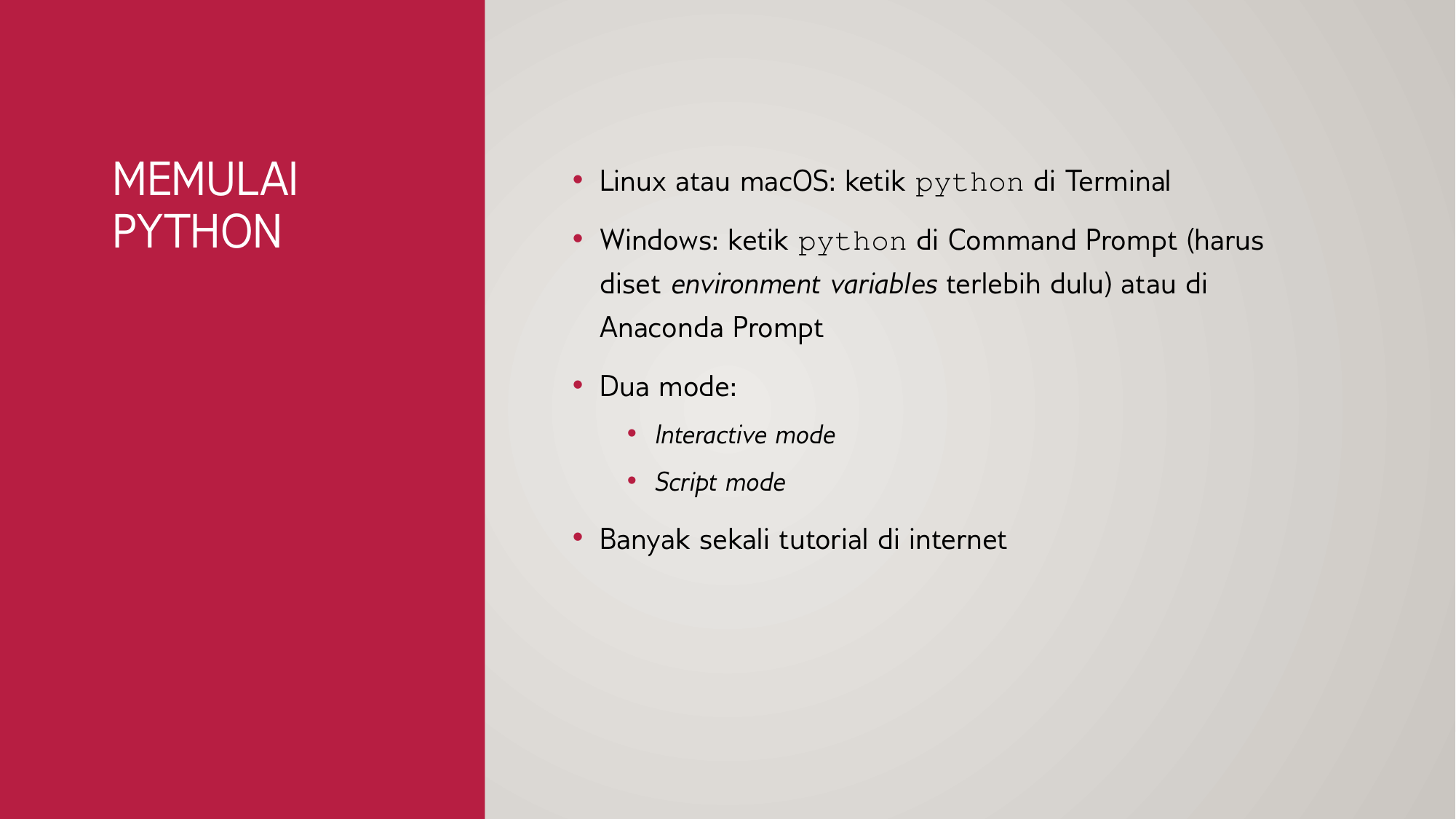

# Memulai Python
Linux atau macOS: ketik python di Terminal
Windows: ketik python di Command Prompt (harus diset environment variables terlebih dulu) atau di Anaconda Prompt
Dua mode:
Interactive mode
Script mode
Banyak sekali tutorial di internet